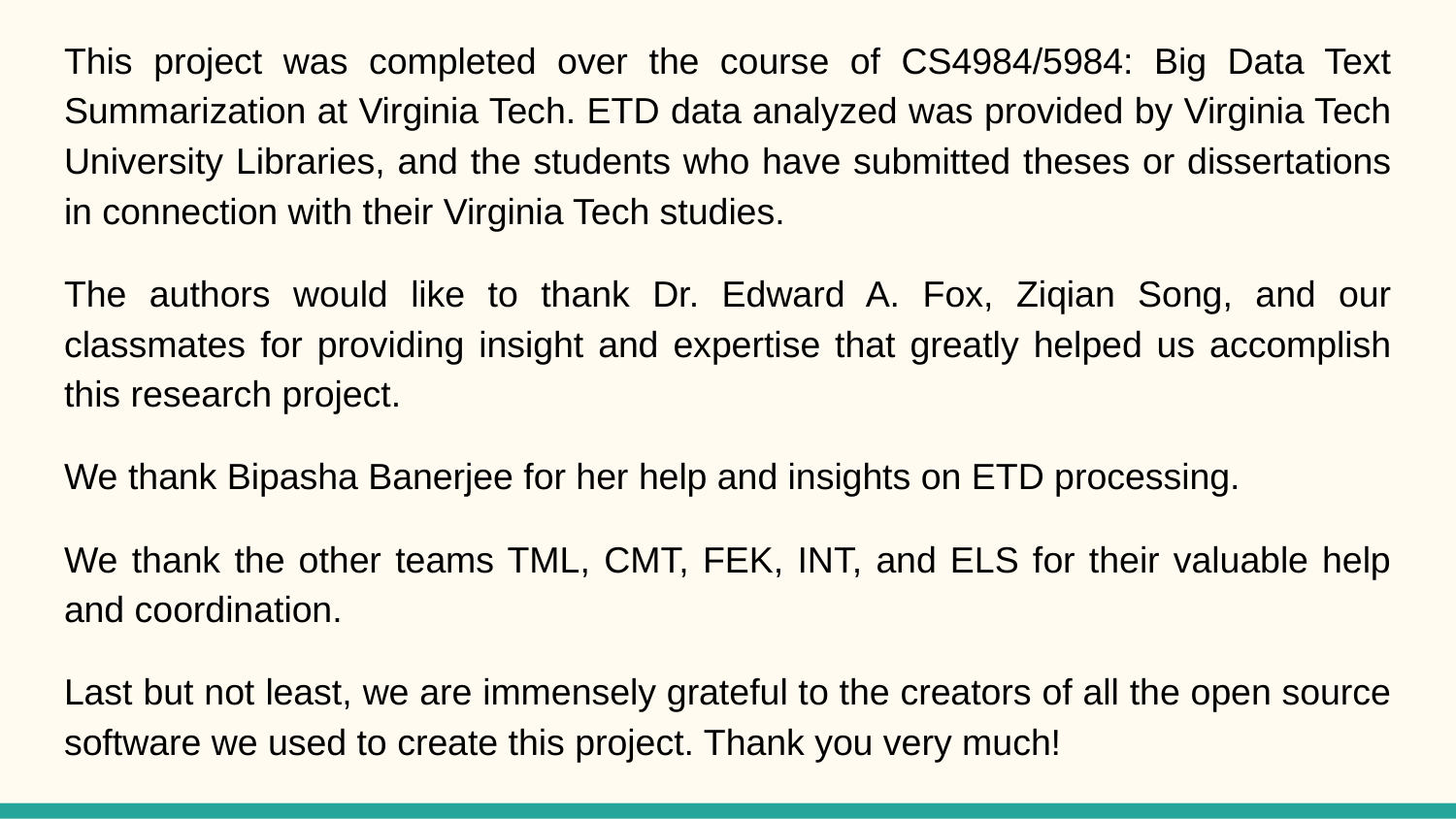

This project was completed over the course of CS4984/5984: Big Data Text Summarization at Virginia Tech. ETD data analyzed was provided by Virginia Tech University Libraries, and the students who have submitted theses or dissertations in connection with their Virginia Tech studies.
The authors would like to thank Dr. Edward A. Fox, Ziqian Song, and our classmates for providing insight and expertise that greatly helped us accomplish this research project.
We thank Bipasha Banerjee for her help and insights on ETD processing.
We thank the other teams TML, CMT, FEK, INT, and ELS for their valuable help and coordination.
Last but not least, we are immensely grateful to the creators of all the open source software we used to create this project. Thank you very much!